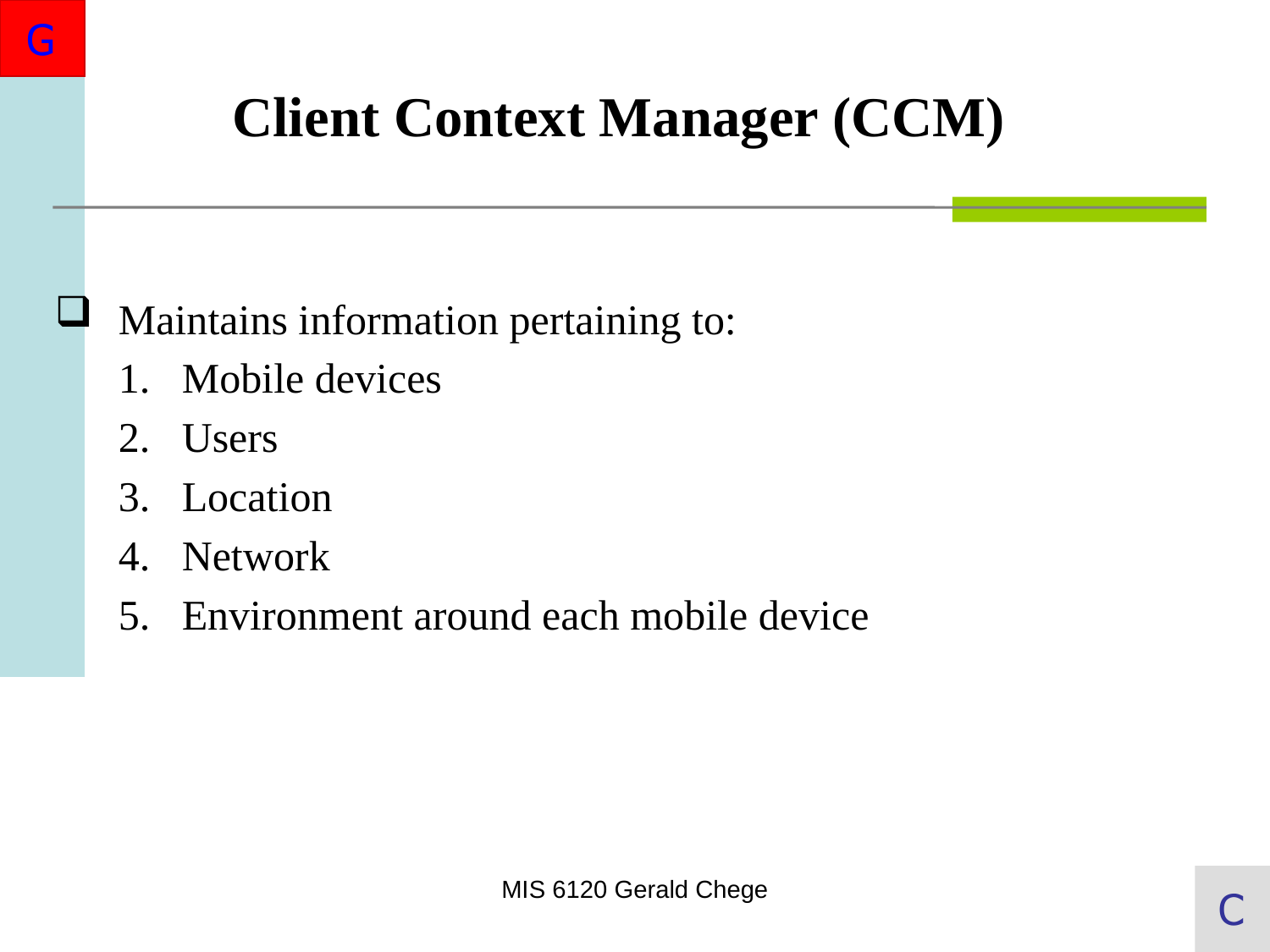

Client Context Manager (CCM)

Maintains information pertaining to:
Mobile devices
Users
Location
Network
Environment around each mobile device

MIS 6120 Gerald Chege